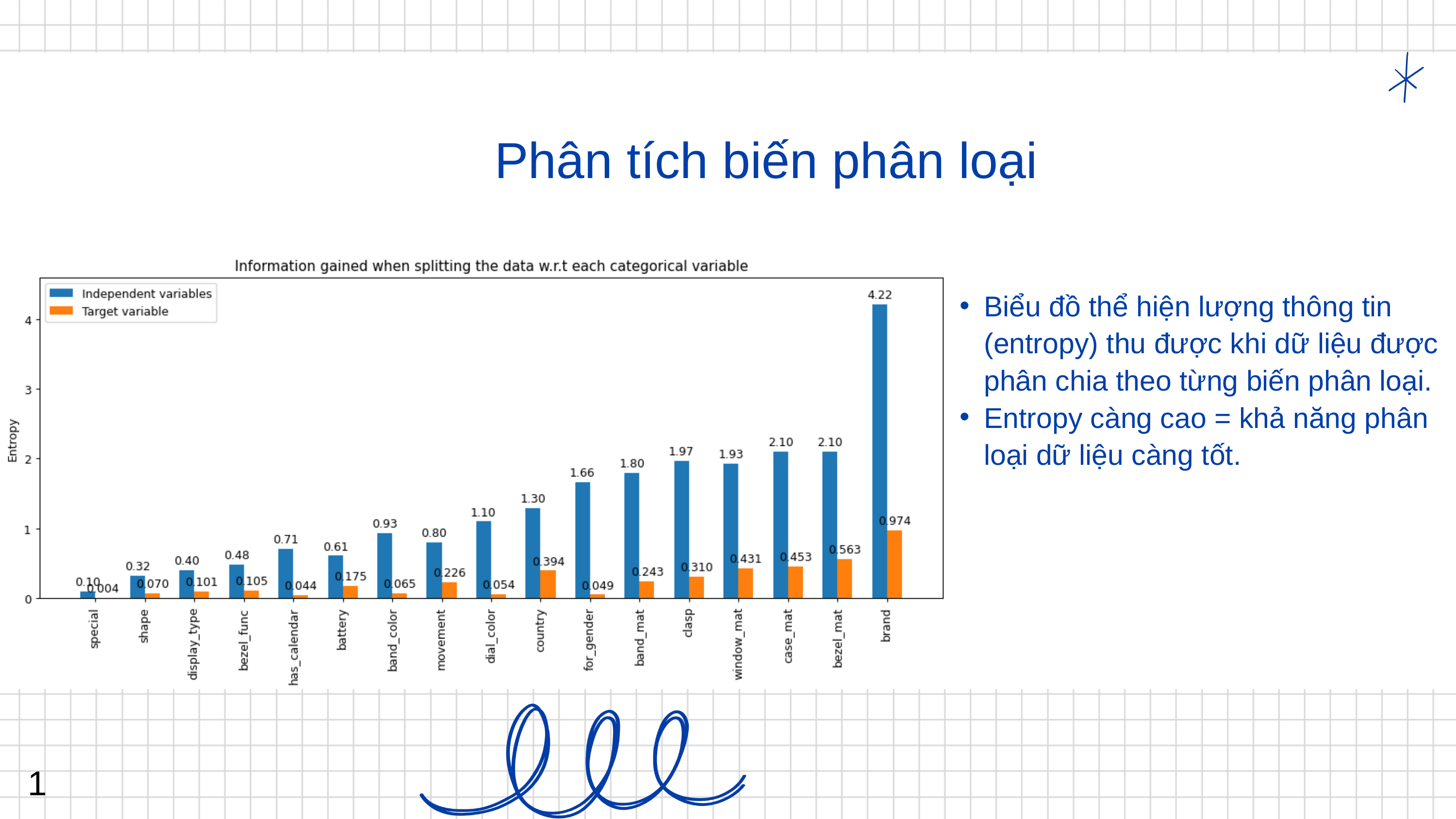

Phân tích biến phân loại

Biểu đồ thể hiện lượng thông tin (entropy) thu được khi dữ liệu được phân chia theo từng biến phân loại.
Entropy càng cao = khả năng phân loại dữ liệu càng tốt.

12